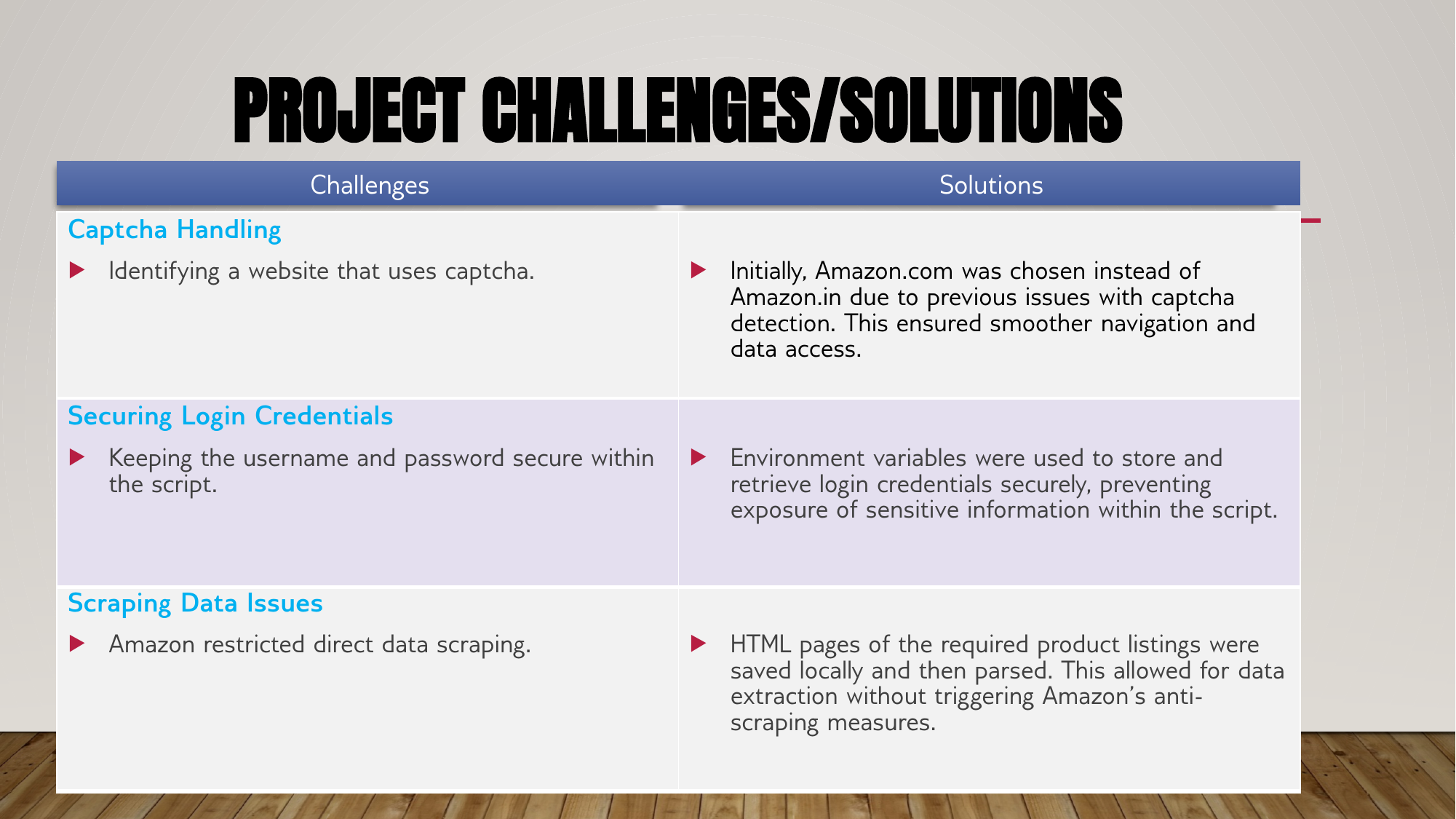

# Project Challenges/Solutions
Challenges
Solutions
| Captcha Handling Identifying a website that uses captcha. | Initially, Amazon.com was chosen instead of Amazon.in due to previous issues with captcha detection. This ensured smoother navigation and data access. |
| --- | --- |
| Securing Login Credentials Keeping the username and password secure within the script. | Environment variables were used to store and retrieve login credentials securely, preventing exposure of sensitive information within the script. |
| --- | --- |
| Scraping Data Issues Amazon restricted direct data scraping. | HTML pages of the required product listings were saved locally and then parsed. This allowed for data extraction without triggering Amazon’s anti-scraping measures. |
| --- | --- |